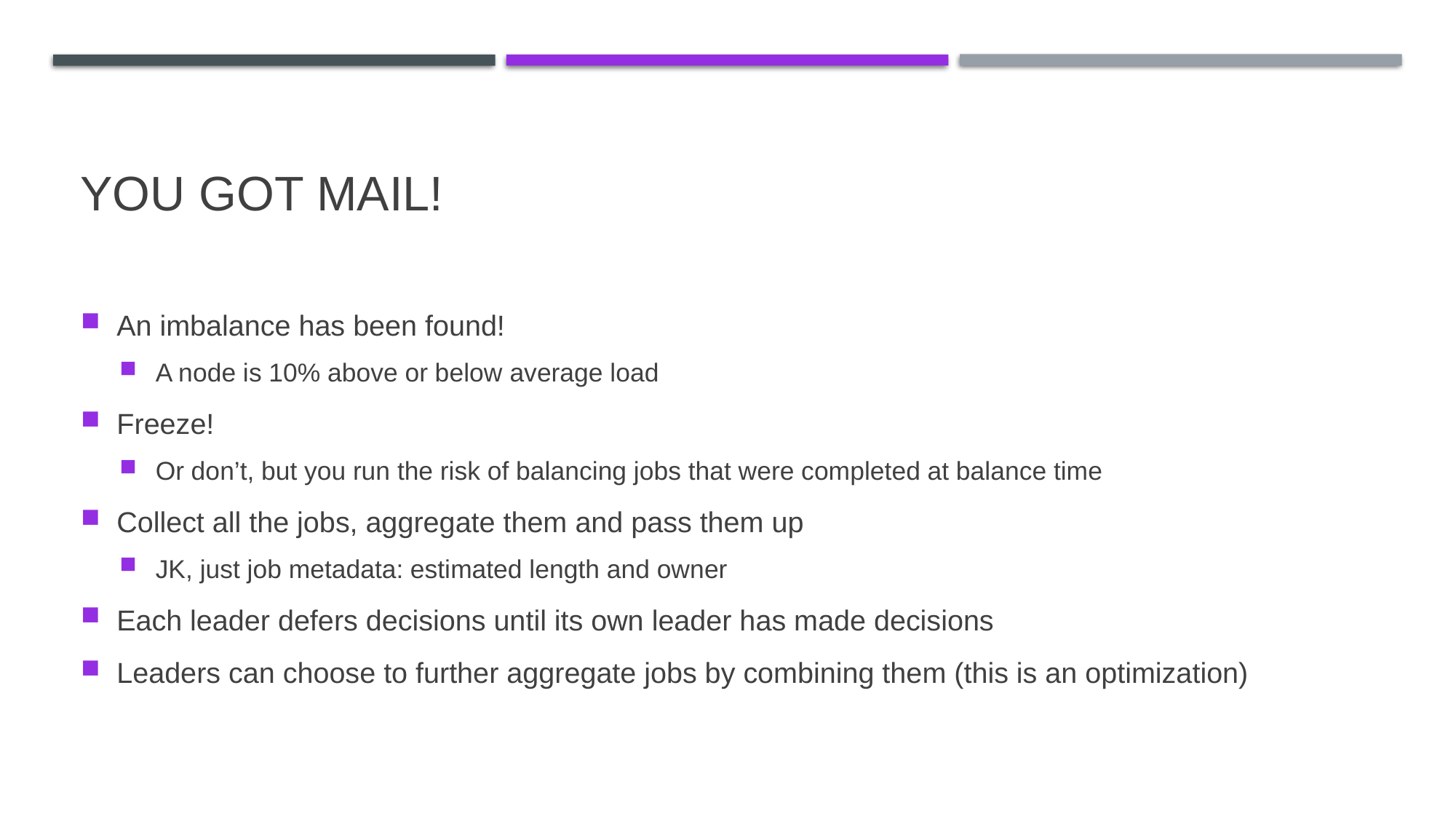

# You got mail!
An imbalance has been found!
A node is 10% above or below average load
Freeze!
Or don’t, but you run the risk of balancing jobs that were completed at balance time
Collect all the jobs, aggregate them and pass them up
JK, just job metadata: estimated length and owner
Each leader defers decisions until its own leader has made decisions
Leaders can choose to further aggregate jobs by combining them (this is an optimization)